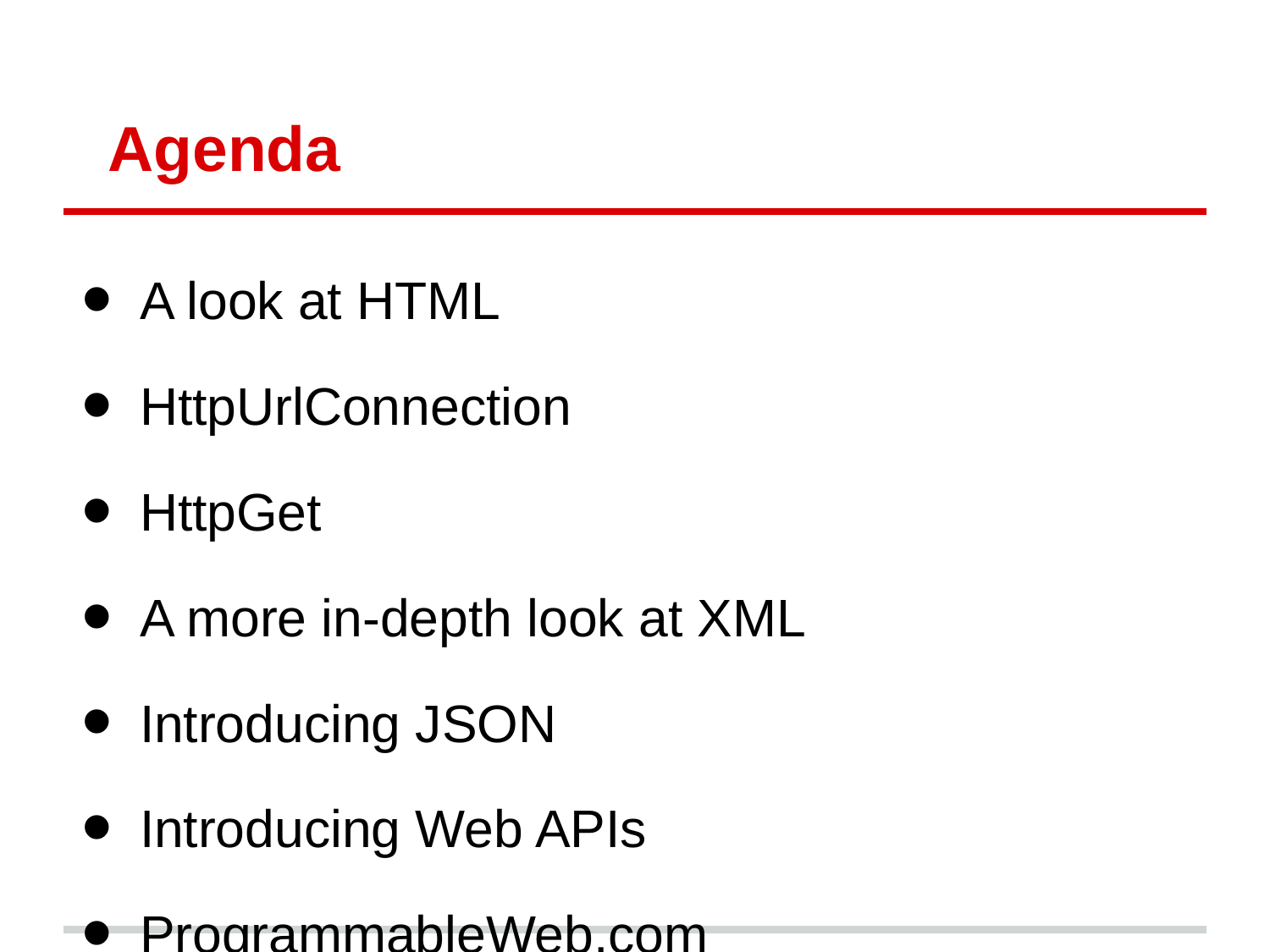

# Agenda
A look at HTML
HttpUrlConnection
HttpGet
A more in-depth look at XML
Introducing JSON
Introducing Web APIs
ProgrammableWeb.com